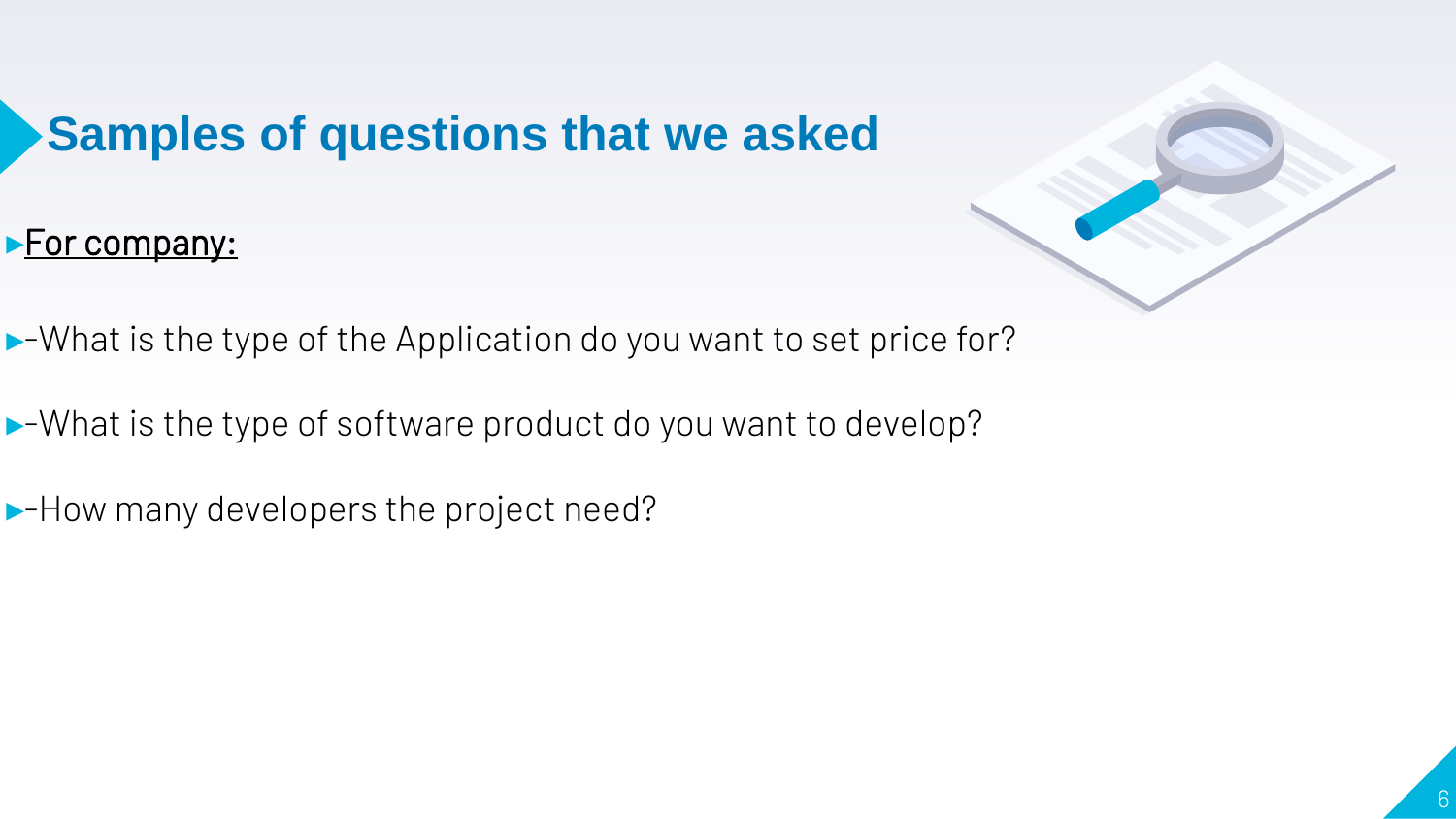

# Samples of questions that we asked

For company:
-What is the type of the Application do you want to set price for?
-What is the type of software product do you want to develop?
-How many developers the project need?

6